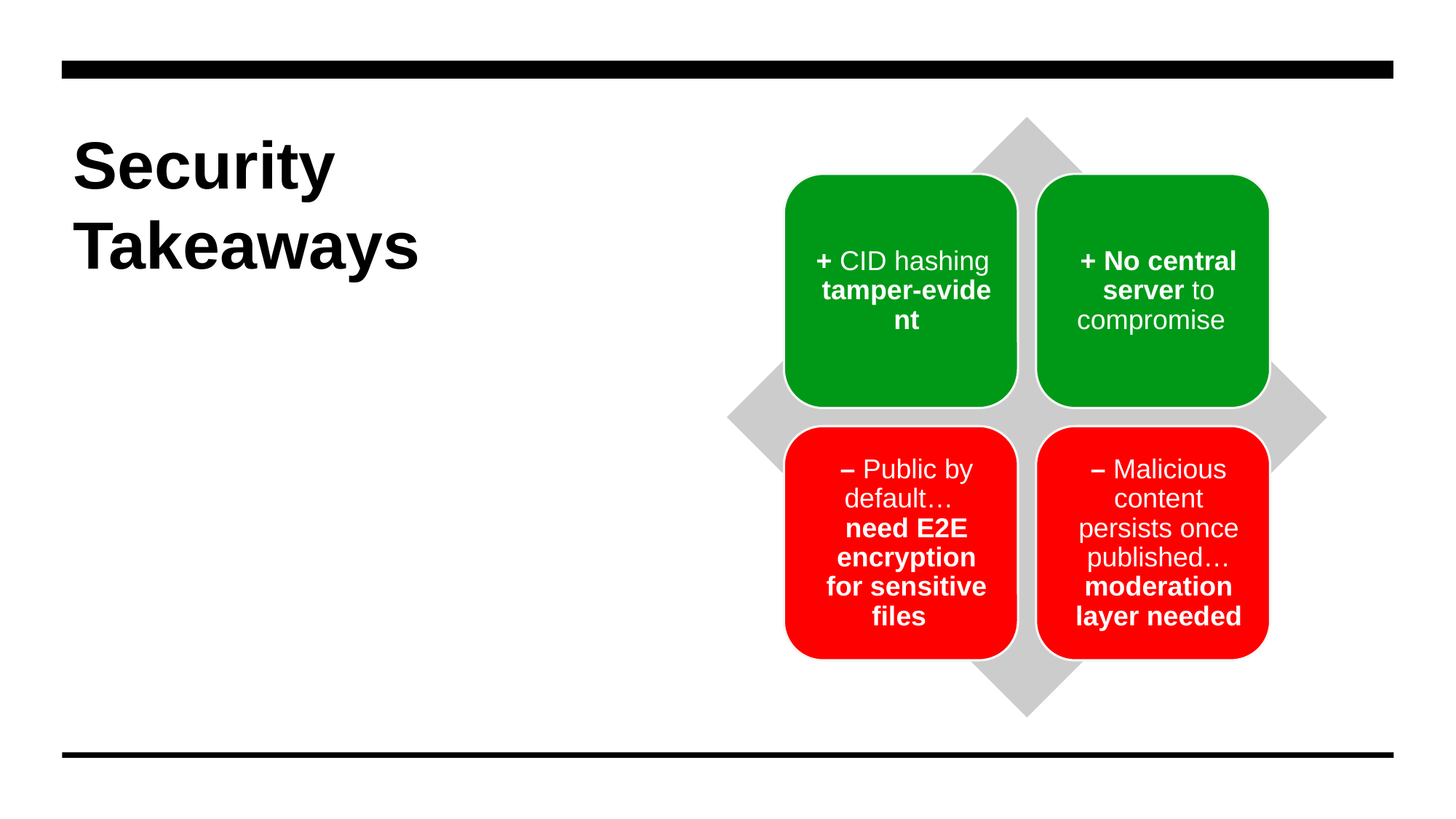

# Security Takeaways
+ CID hashing  tamper‑evident
+ No central server to compromise
– Public by default…   need E2E encryption for sensitive files
– Malicious content persists once published… moderation layer needed